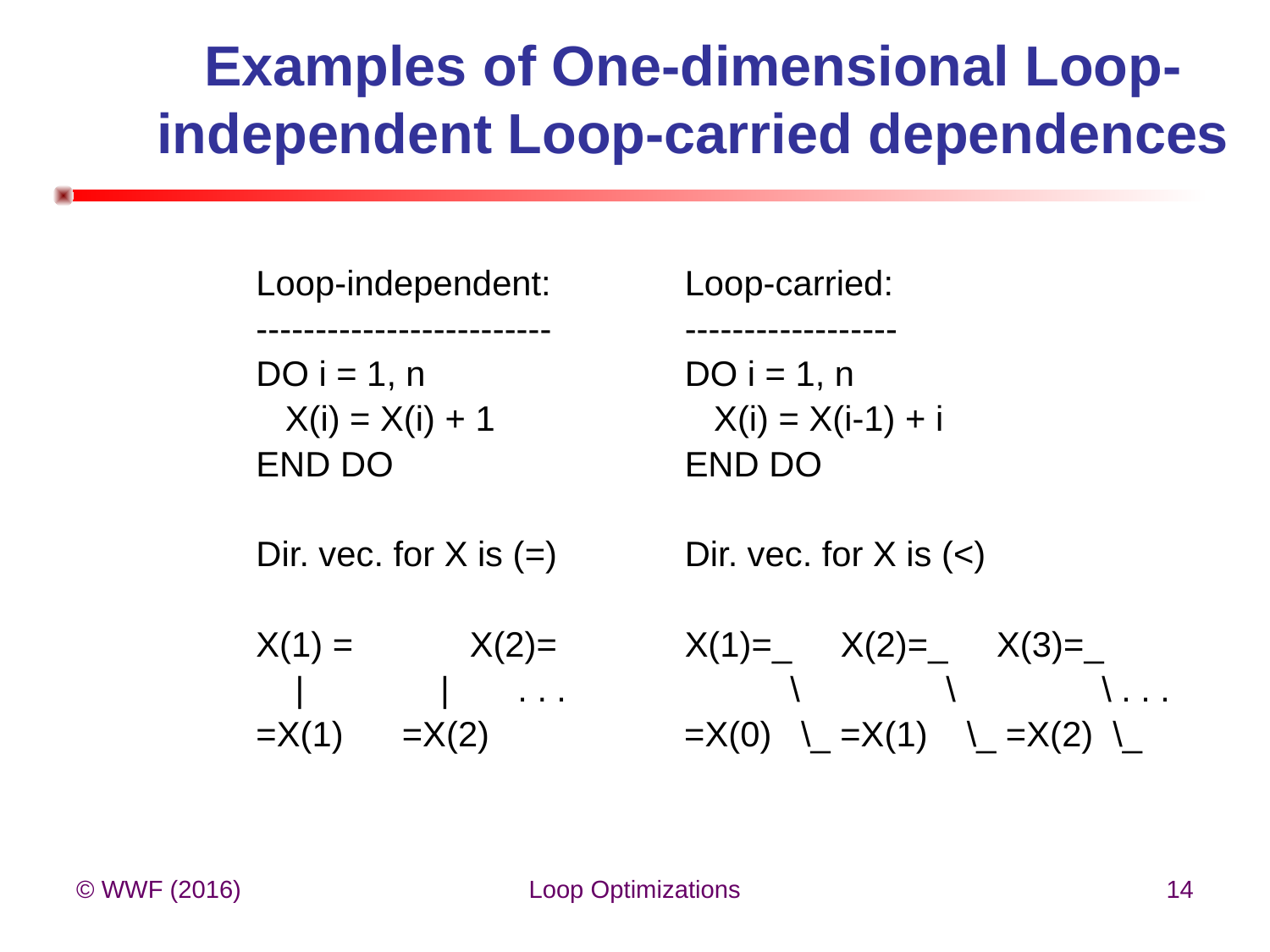

# Examples of One-dimensional Loop- independent Loop-carried dependences
Loop-independent:		Loop-carried:
-------------------------		------------------
DO i = 1, n			DO i = 1, n
   X(i) = X(i) + 1		   X(i) = X(i-1) + i
END DO			END DO

Dir. vec. for X is (=)		Dir. vec. for X is (<)

X(1) =	    X(2)=		X(1)=_     X(2)=_     X(3)=_
    |              |       . . .                       \               \               \ . . .
=X(1)      =X(2)                    =X(0)   \_ =X(1)    \_ =X(2)  \_

© WWF (2016)
Loop Optimizations
14